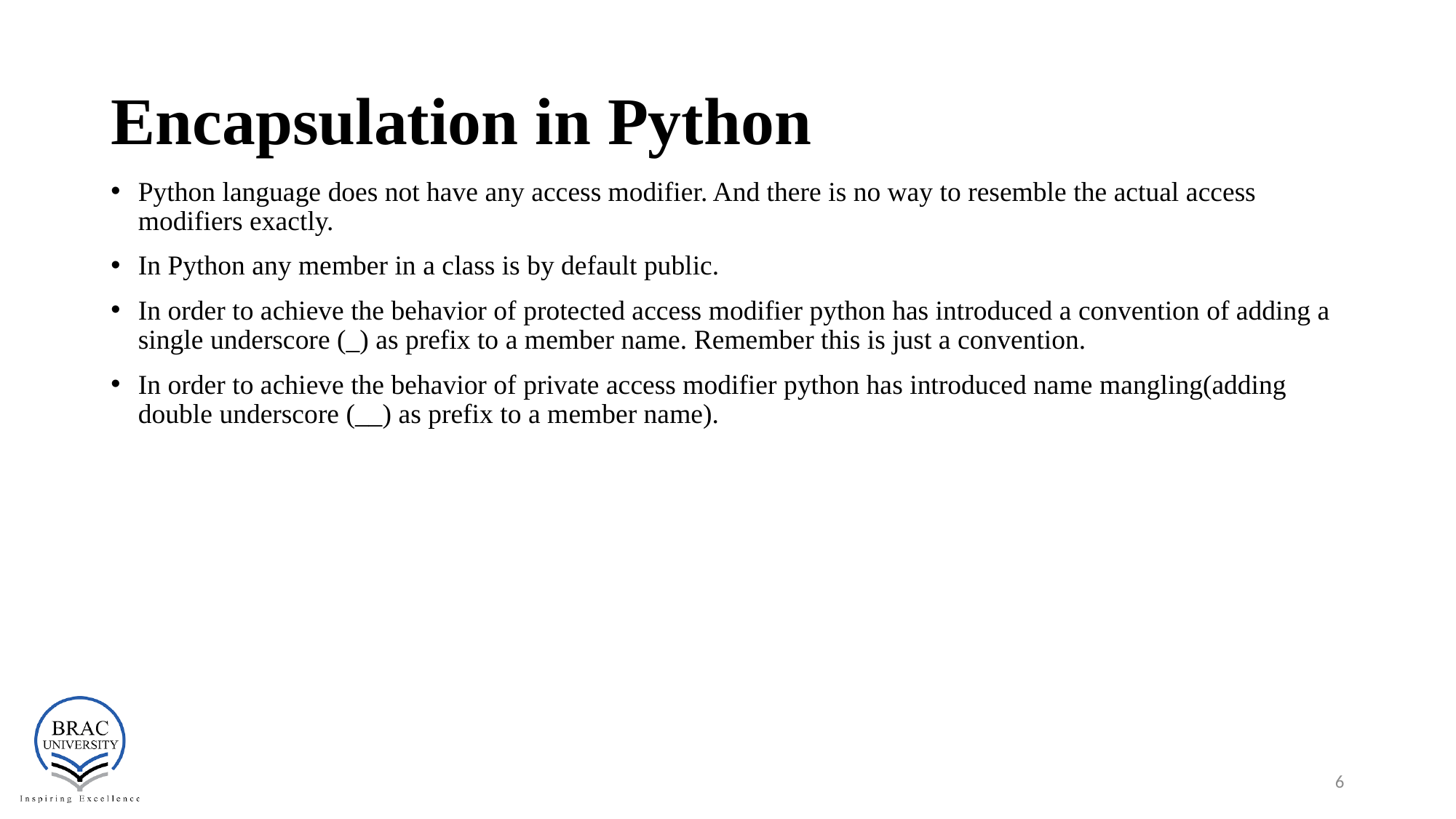

# Encapsulation in Python
Python language does not have any access modifier. And there is no way to resemble the actual access modifiers exactly.
In Python any member in a class is by default public.
In order to achieve the behavior of protected access modifier python has introduced a convention of adding a single underscore (_) as prefix to a member name. Remember this is just a convention.
In order to achieve the behavior of private access modifier python has introduced name mangling(adding double underscore (__) as prefix to a member name).

6